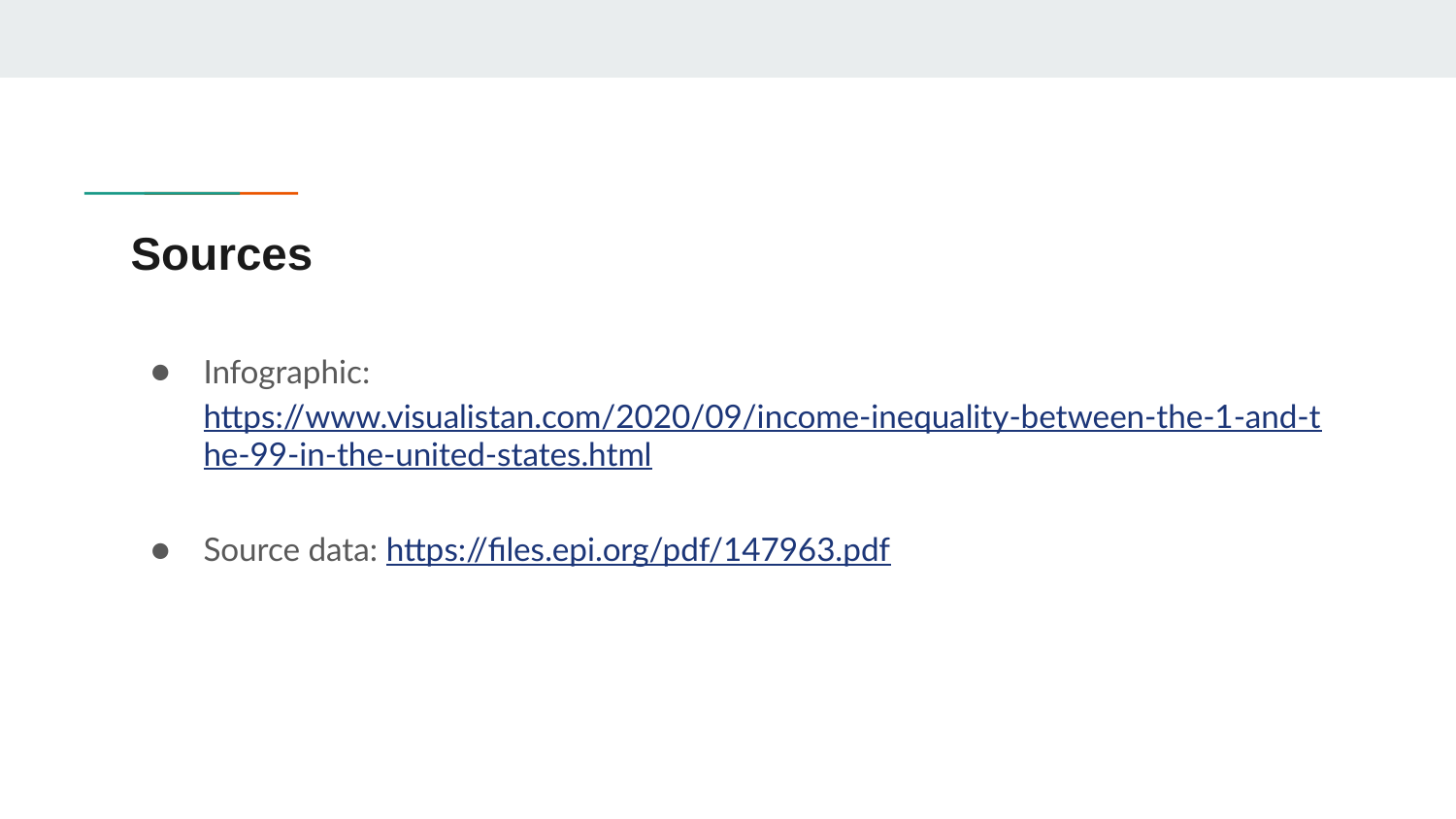

# Sources
Infographic: https://www.visualistan.com/2020/09/income-inequality-between-the-1-and-the-99-in-the-united-states.html

Source data: https://files.epi.org/pdf/147963.pdf